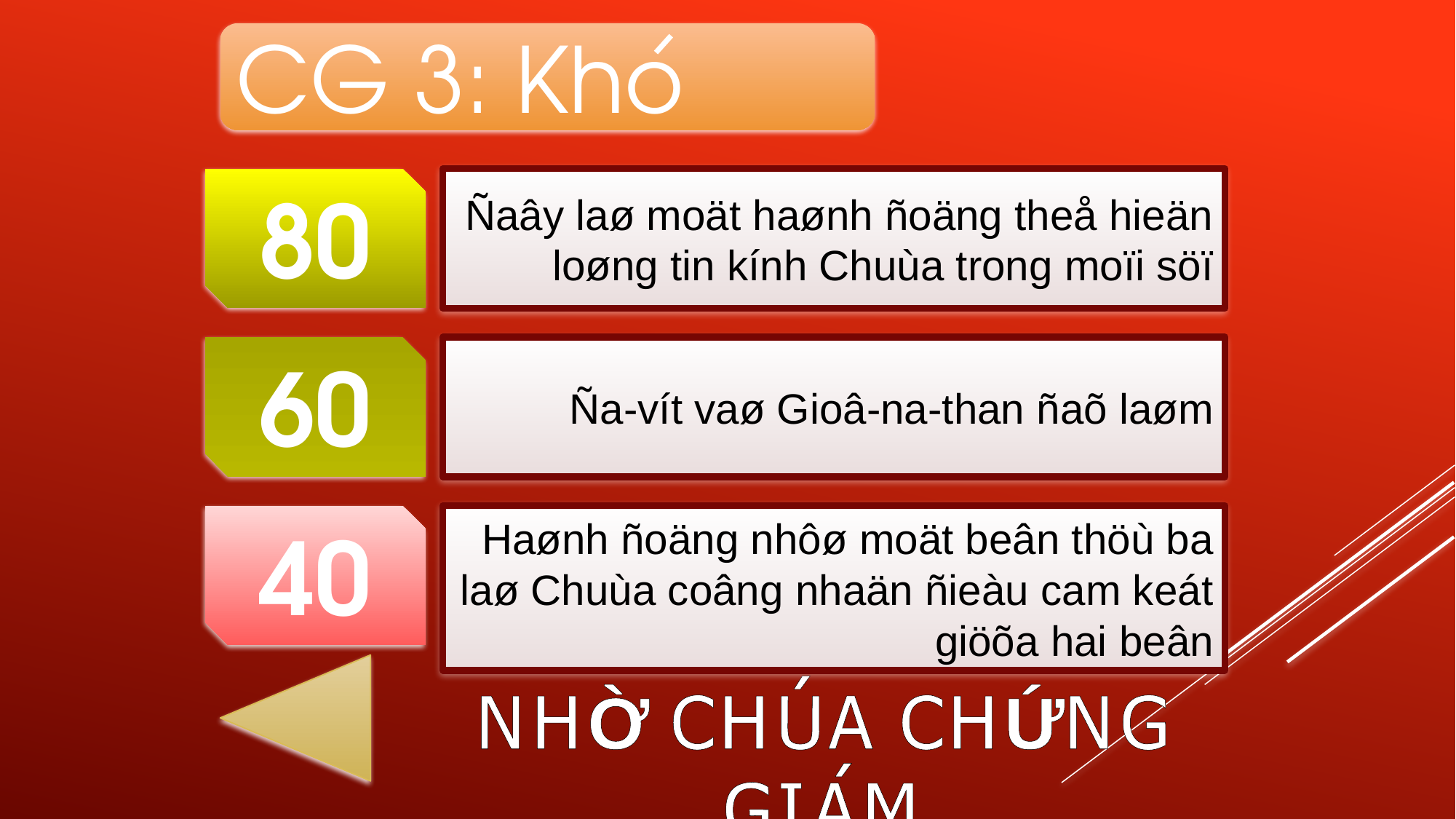

CG 3: Kho

Ñaây laø moät haønh ñoäng theå hieän loøng tin kính Chuùa trong moïi söï
80
Ña-vít vaø Gioâ-na-than ñaõ laøm
60
Haønh ñoäng nhôø moät beân thöù ba laø Chuùa coâng nhaän ñieàu cam keát giöõa hai beân
40

NHỜ CHÚA CHỨNG GIÁM